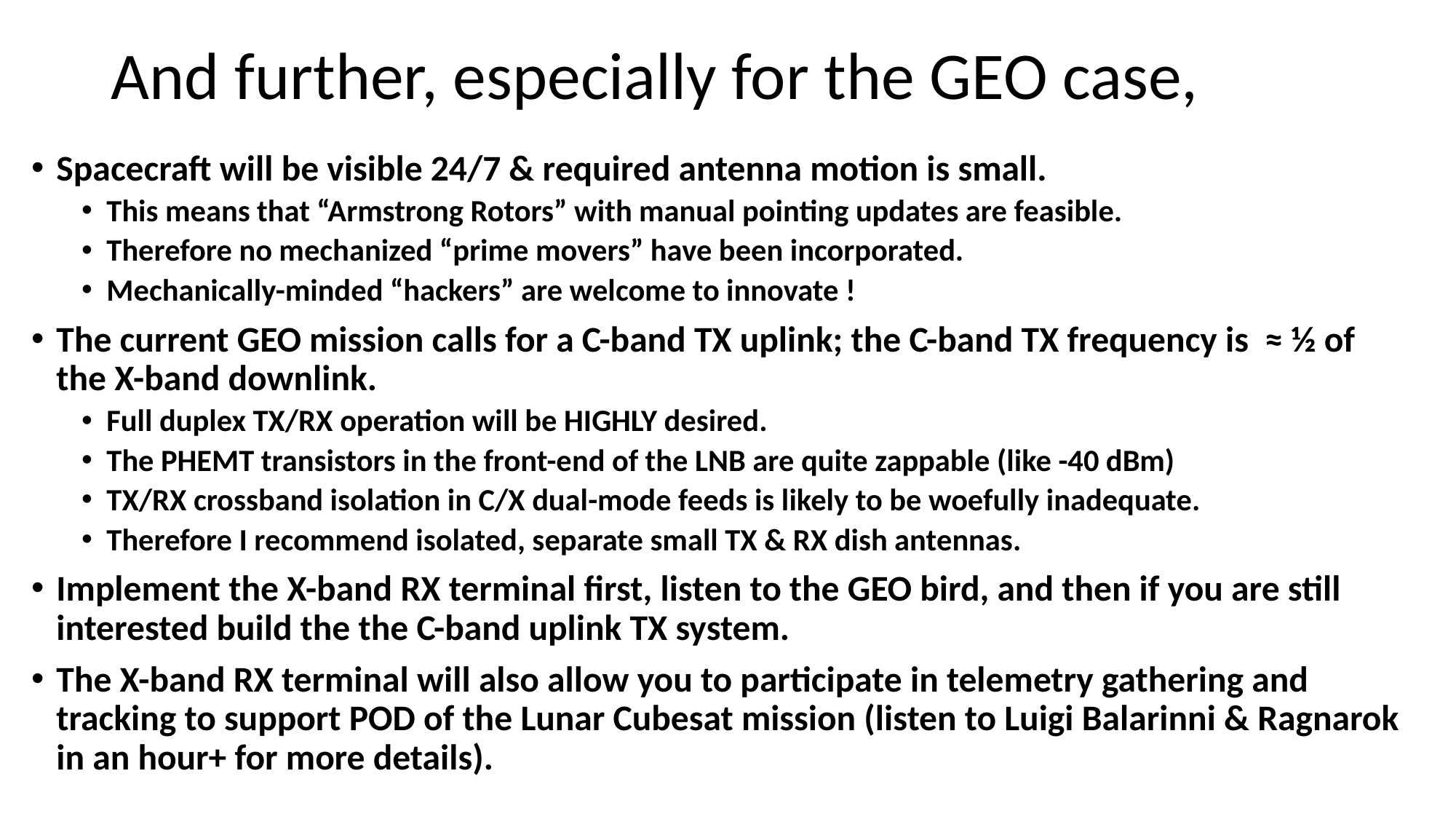

# And further, especially for the GEO case,
Spacecraft will be visible 24/7 & required antenna motion is small.
This means that “Armstrong Rotors” with manual pointing updates are feasible.
Therefore no mechanized “prime movers” have been incorporated.
Mechanically-minded “hackers” are welcome to innovate !
The current GEO mission calls for a C-band TX uplink; the C-band TX frequency is  ≈ ½ of the X-band downlink.
Full duplex TX/RX operation will be HIGHLY desired.
The PHEMT transistors in the front-end of the LNB are quite zappable (like -40 dBm)
TX/RX crossband isolation in C/X dual-mode feeds is likely to be woefully inadequate.
Therefore I recommend isolated, separate small TX & RX dish antennas.
Implement the X-band RX terminal first, listen to the GEO bird, and then if you are still interested build the the C-band uplink TX system.
The X-band RX terminal will also allow you to participate in telemetry gathering and tracking to support POD of the Lunar Cubesat mission (listen to Luigi Balarinni & Ragnarok in an hour+ for more details).